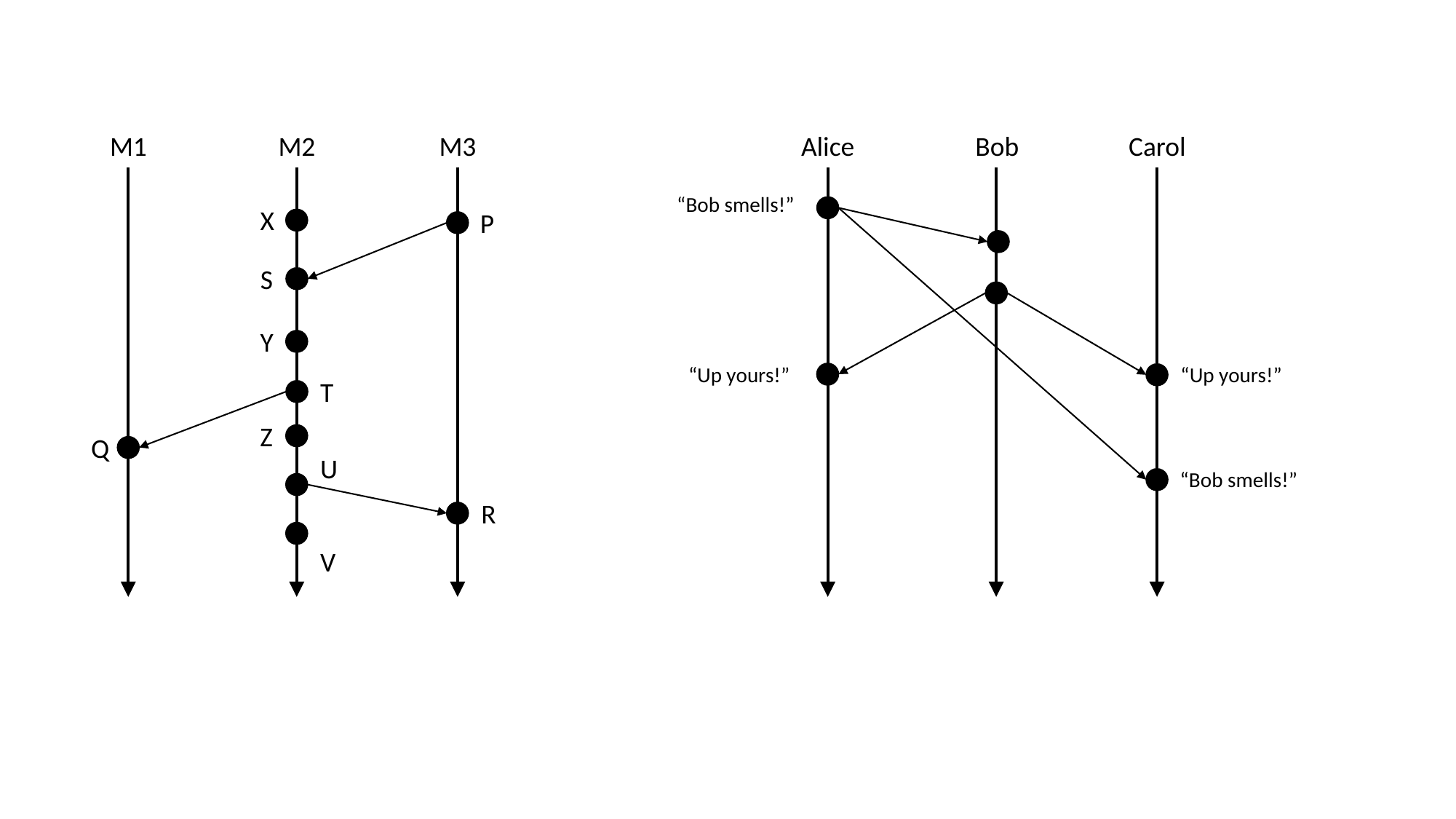

M1
M2
M3
Alice
Bob
Carol
“Bob smells!”

X
P

S

Y

“Up yours!”
“Up yours!”

T

Z

Q

U
“Bob smells!”

R

V